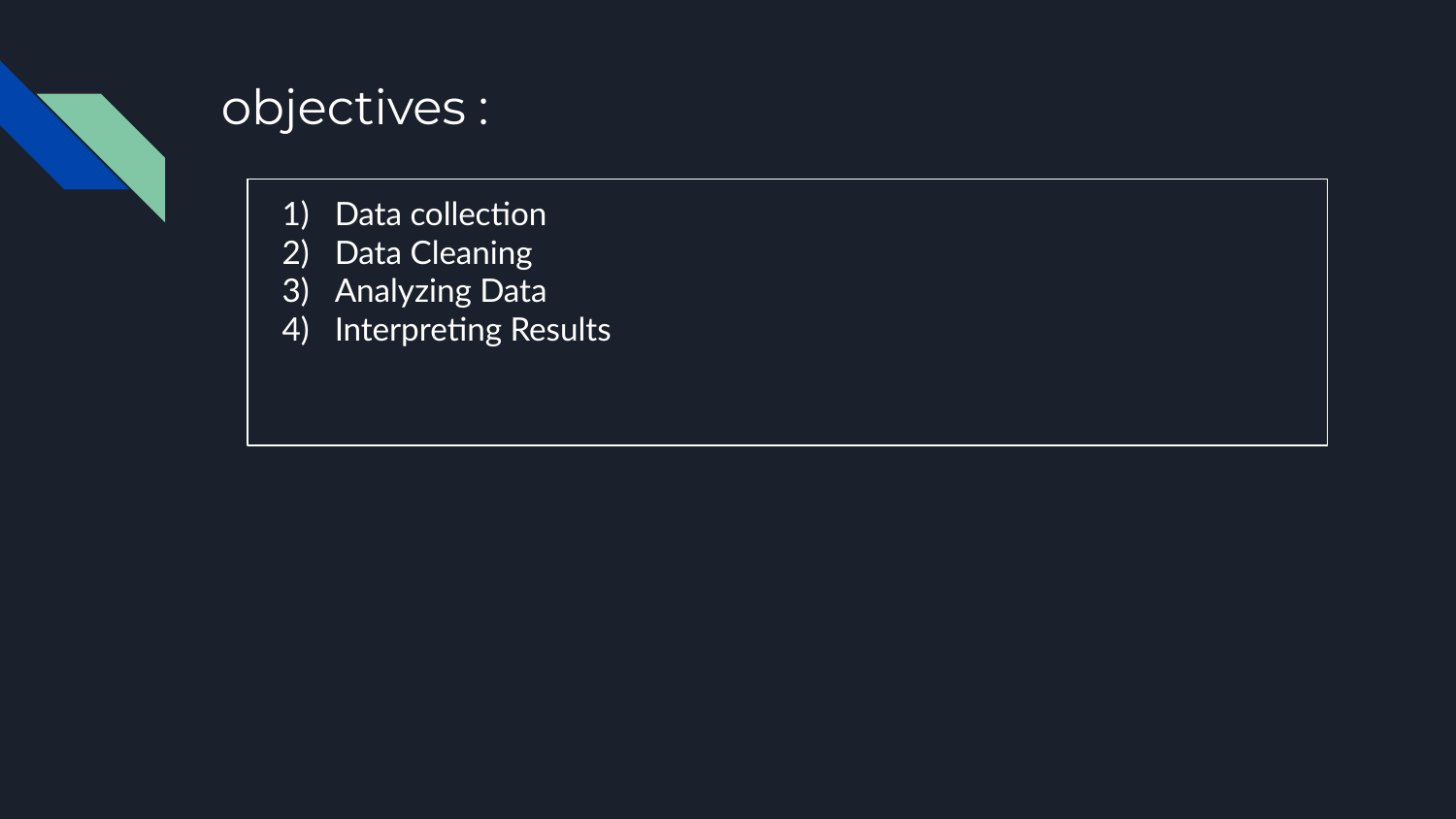

# objectives :
Data collection
Data Cleaning
Analyzing Data
Interpreting Results